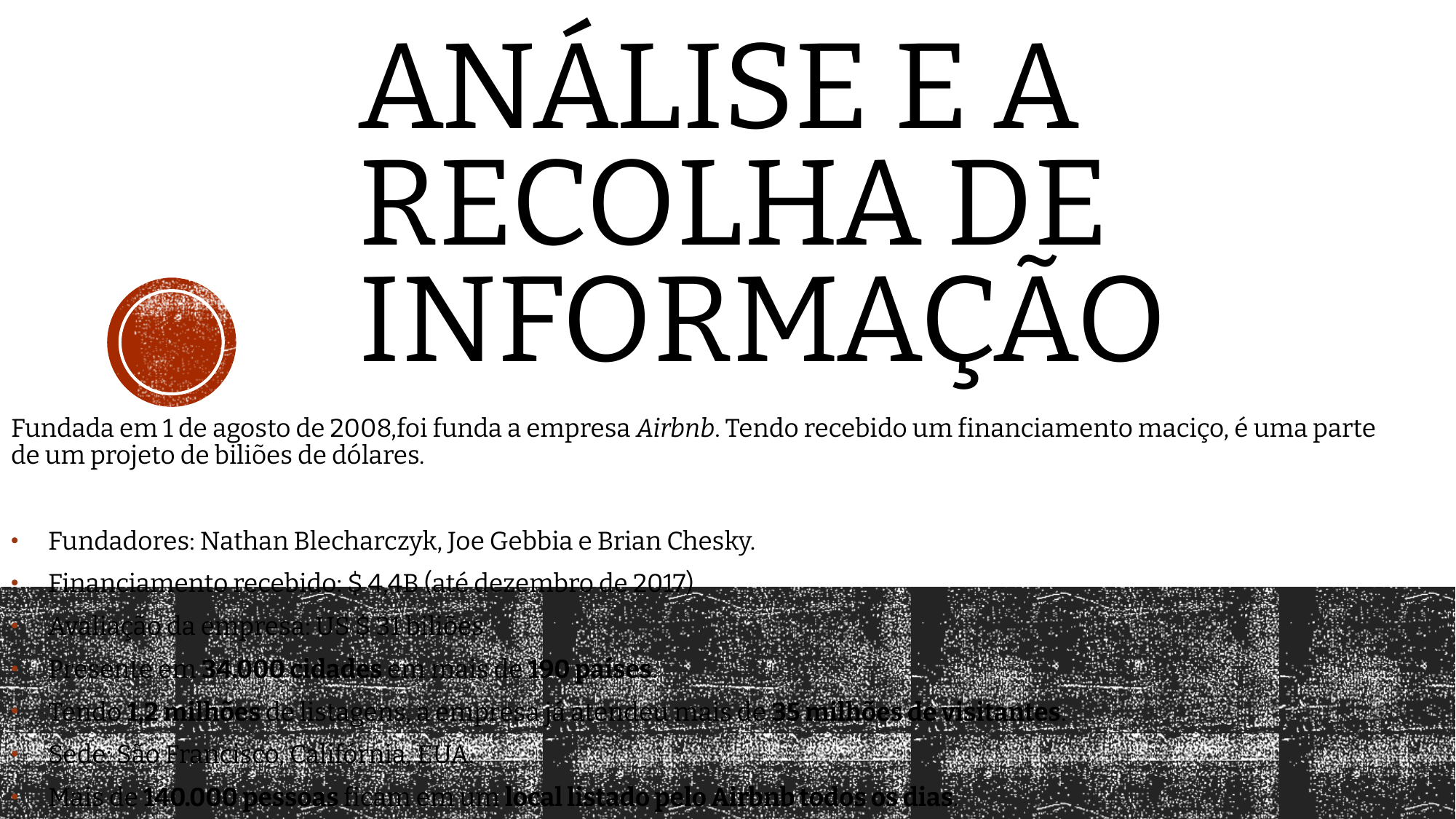

# Análise e a recolha de informação
Fundada em 1 de agosto de 2008,foi funda a empresa Airbnb. Tendo recebido um financiamento maciço, é uma parte de um projeto de biliões de dólares.

Fundadores: Nathan Blecharczyk, Joe Gebbia e Brian Chesky.
Financiamento recebido: $ 4,4B (até dezembro de 2017)
Avaliação da empresa: US $ 31 biliões
Presente em 34.000 cidades em mais de 190 países.
Tendo 1,2 milhões de listagens, a empresa já atendeu mais de 35 milhões de visitantes.
Sede: São Francisco, Califórnia, EUA.
Mais de 140.000 pessoas ficam em um local listado pelo Airbnb todos os dias.